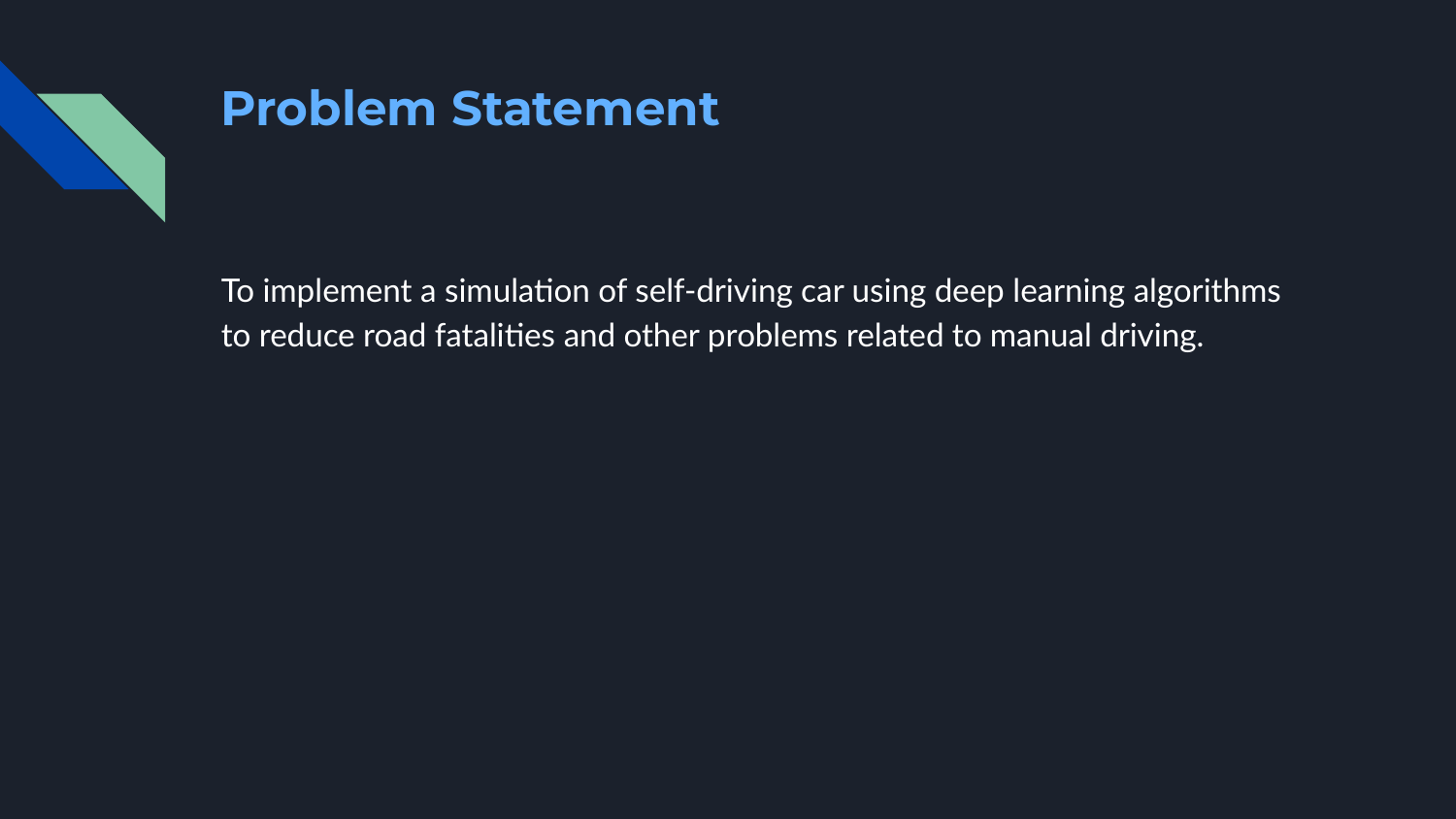

# Problem Statement
To implement a simulation of self-driving car using deep learning algorithms to reduce road fatalities and other problems related to manual driving.